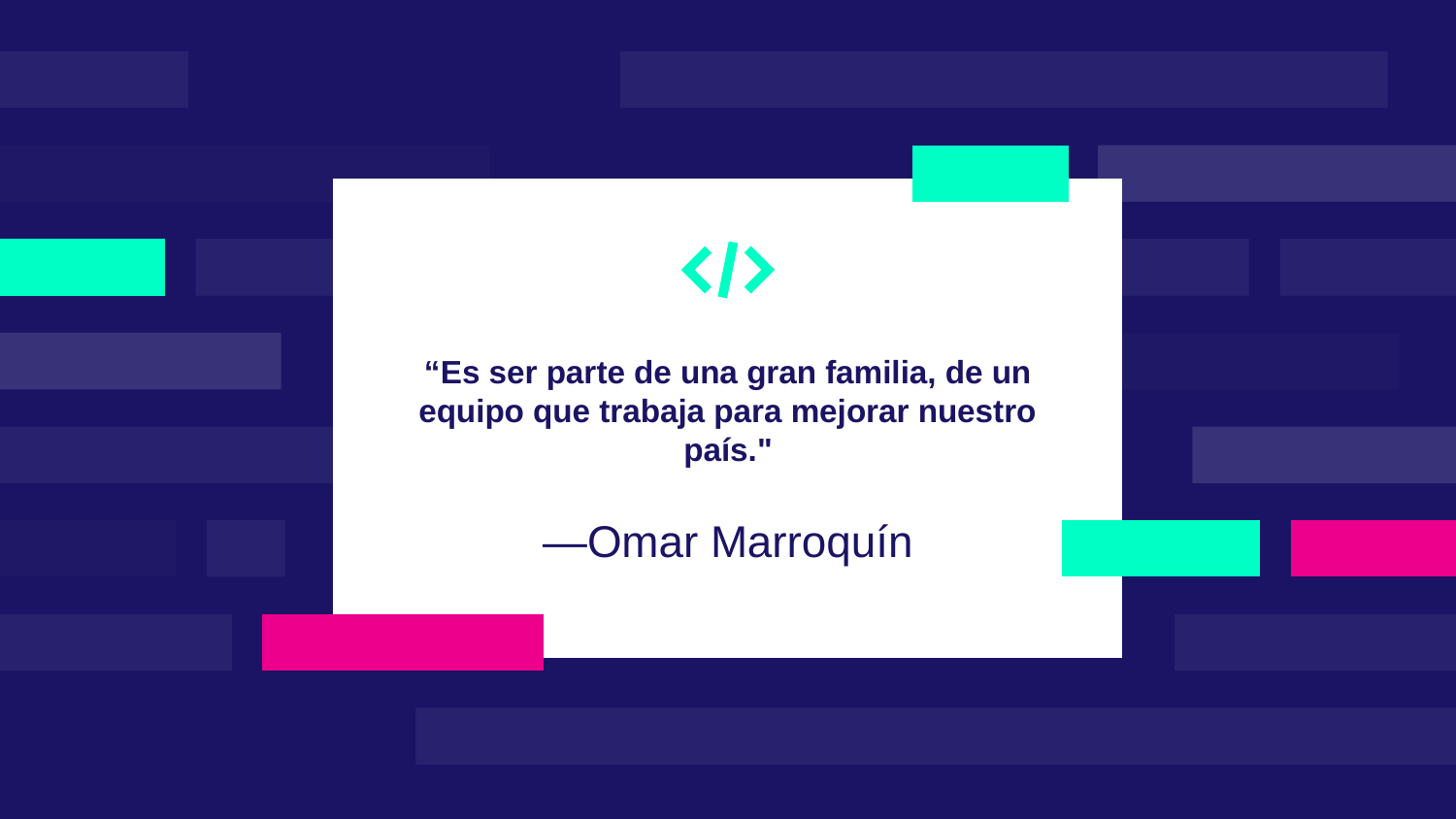

“Es ser parte de una gran familia, de un equipo que trabaja para mejorar nuestro país."
# —Omar Marroquín